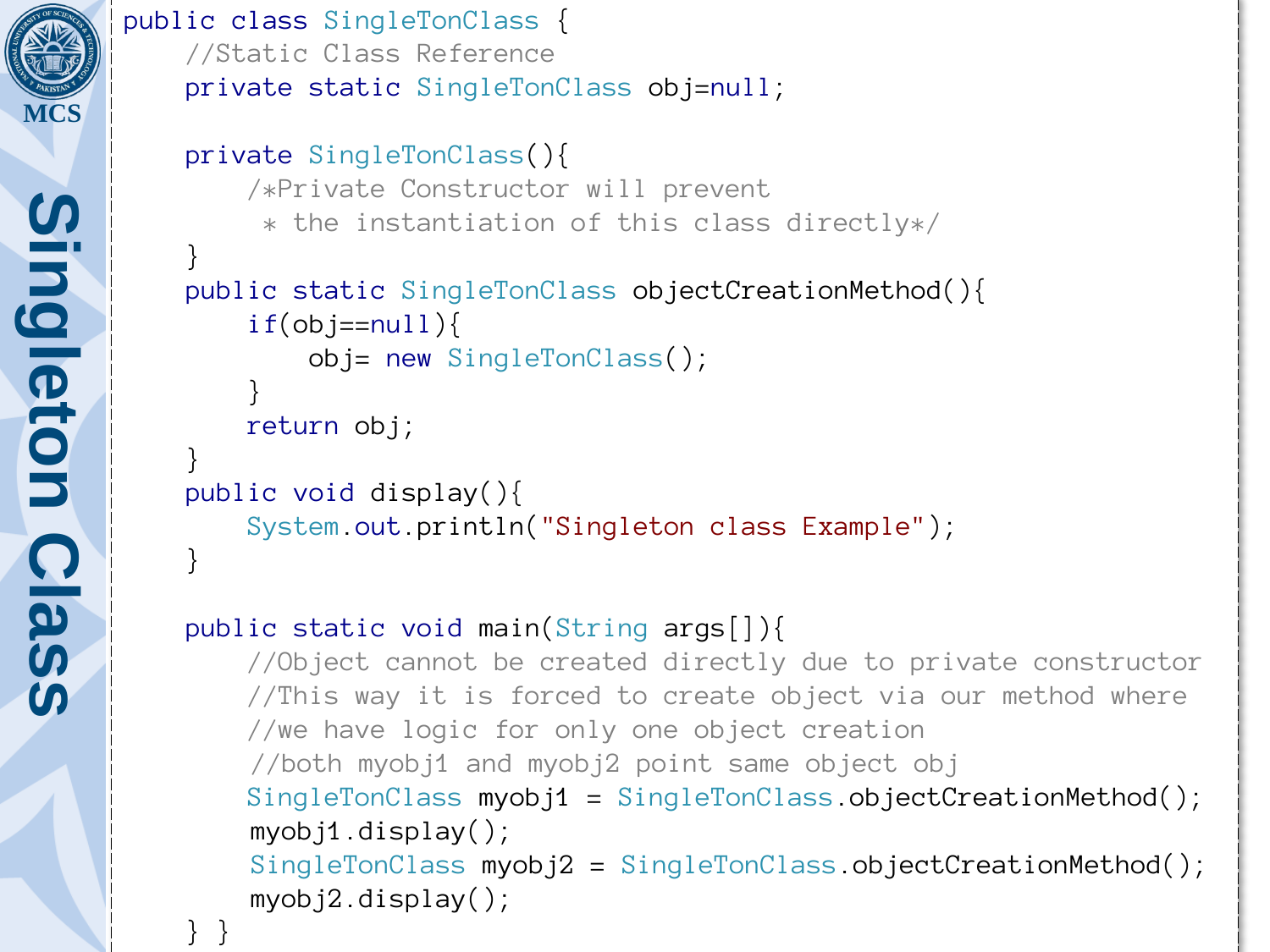

public class SingleTonClass {
    //Static Class Reference
    private static SingleTonClass obj=null;

    private SingleTonClass(){
        /*Private Constructor will prevent
         * the instantiation of this class directly*/
    }
    public static SingleTonClass objectCreationMethod(){
        if(obj==null){
            obj= new SingleTonClass();
        }
        return obj;
    }
    public void display(){
        System.out.println("Singleton class Example");
    }

    public static void main(String args[]){
        //Object cannot be created directly due to private constructor
        //This way it is forced to create object via our method where
        //we have logic for only one object creation
	//both myobj1 and myobj2 point same object obj
        SingleTonClass myobj1 = SingleTonClass.objectCreationMethod();
 	myobj1.display();
	SingleTonClass myobj2 = SingleTonClass.objectCreationMethod();
 	myobj2.display();
    } }
Singleton Class